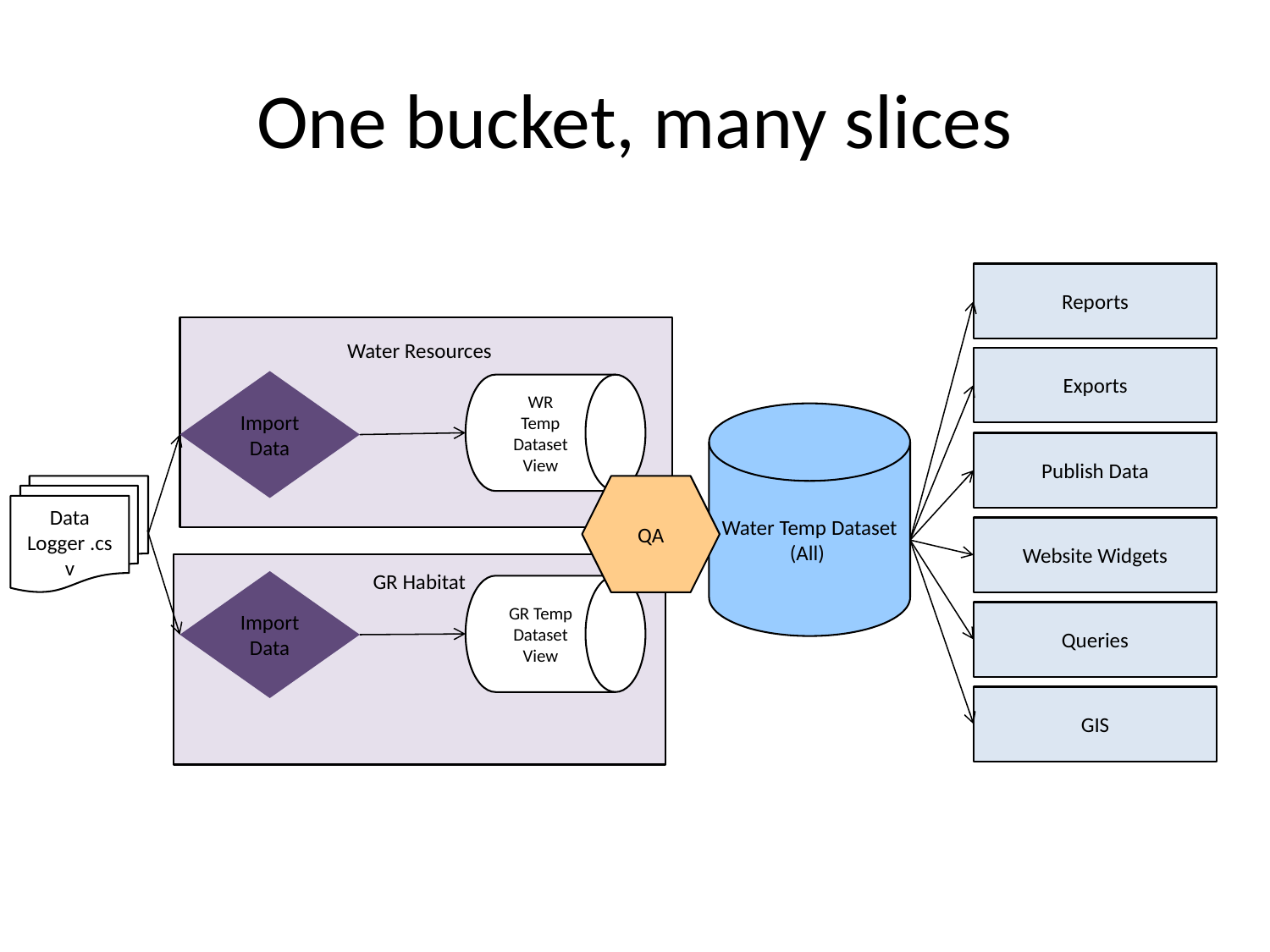

# One bucket, many slices
Reports
Exports
Publish Data
Website Widgets
Queries
GIS

Water Resources
Import Data
WR Temp Dataset View
Water Temp Dataset (All)
Data Logger .csv
QA

GR Habitat
Import Data
GR Temp Dataset View